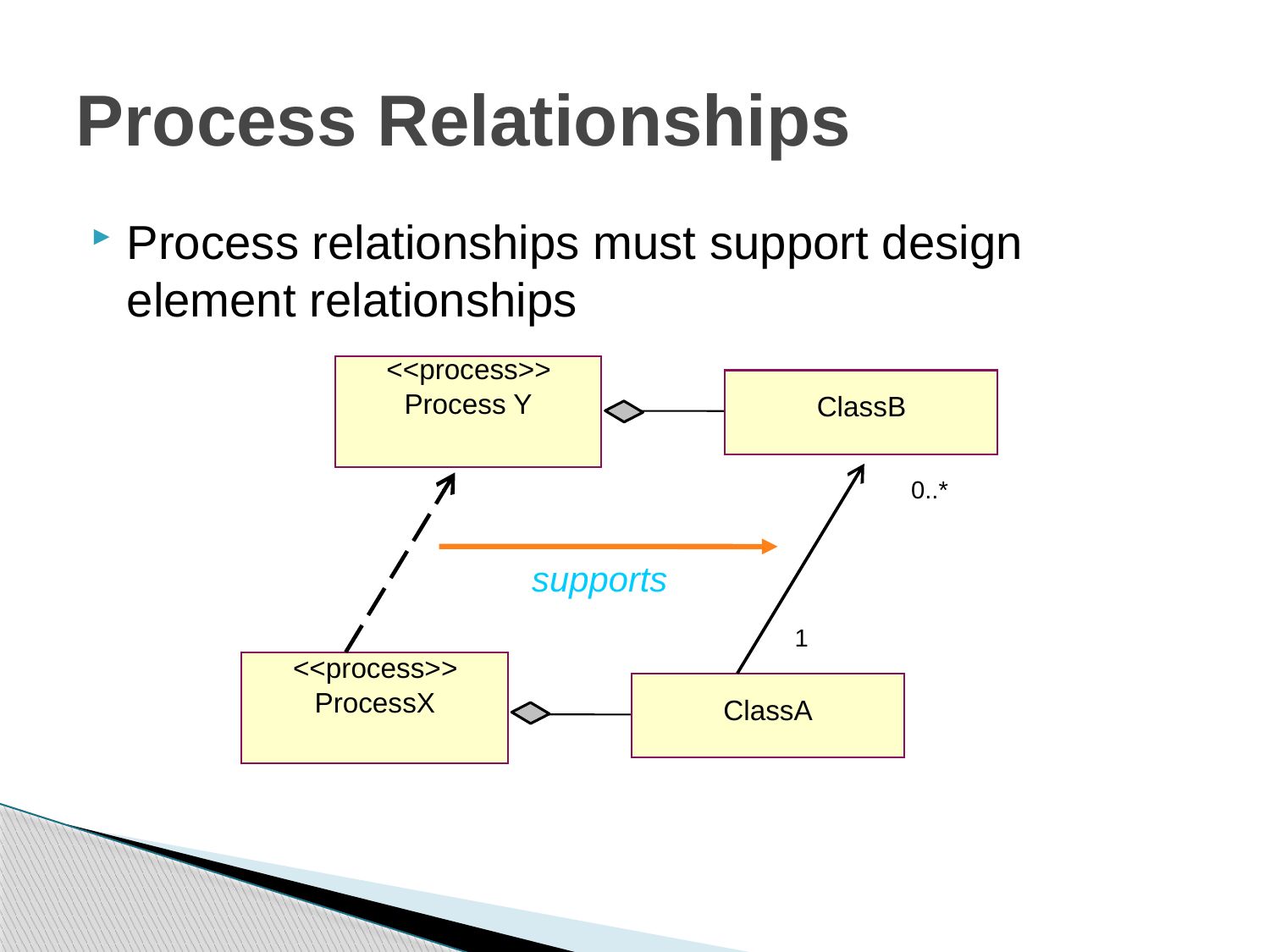

# Process Relationships
Process relationships must support design element relationships

<<process>>

Process Y

ClassB

0..*

supports
1

<<process>>

ProcessX

ClassA